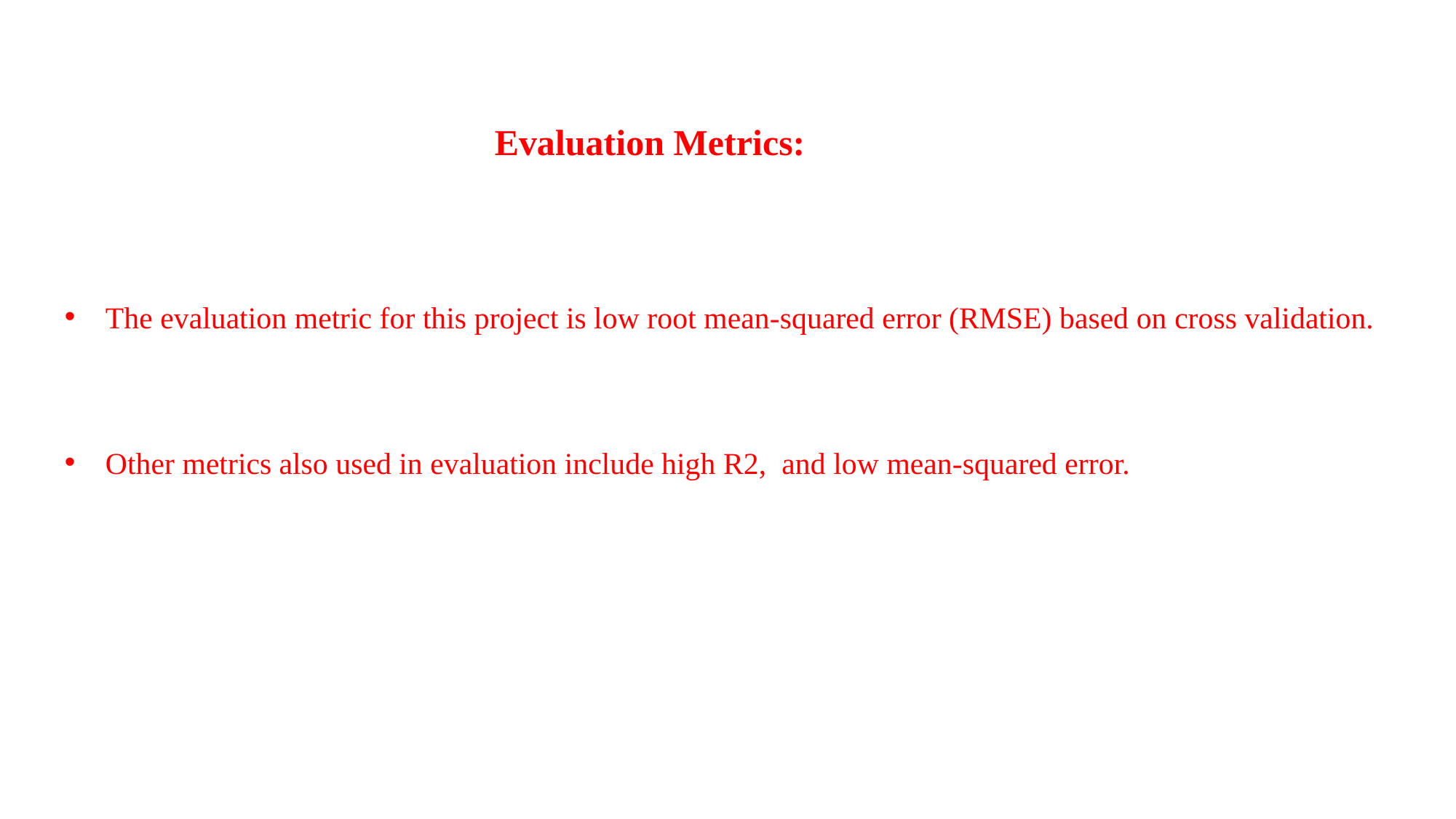

Evaluation Metrics:
The evaluation metric for this project is low root mean-squared error (RMSE) based on cross validation.

Other metrics also used in evaluation include high R2,  and low mean-squared error.